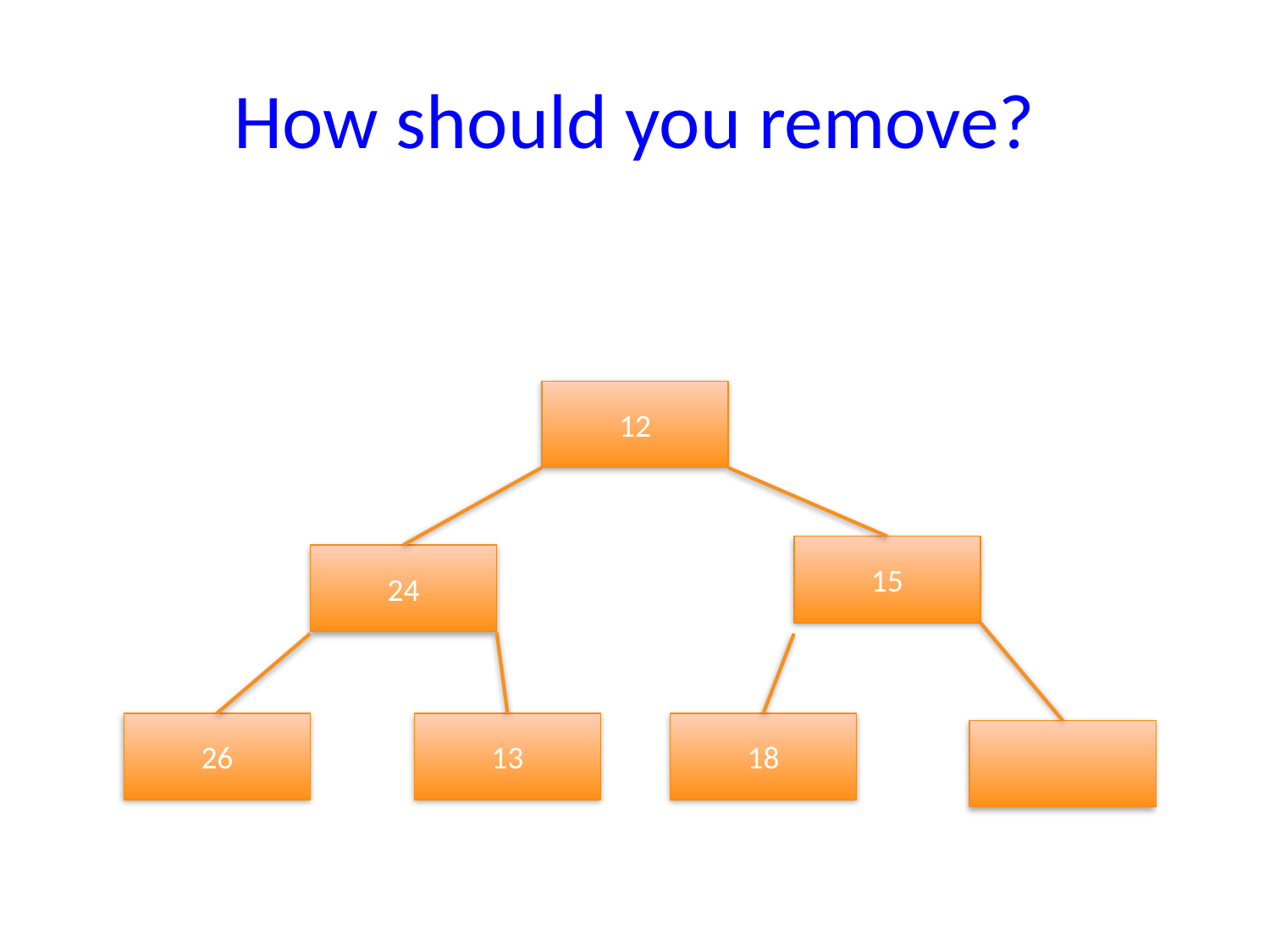

# How should you remove?

12
15
24
26
13
18